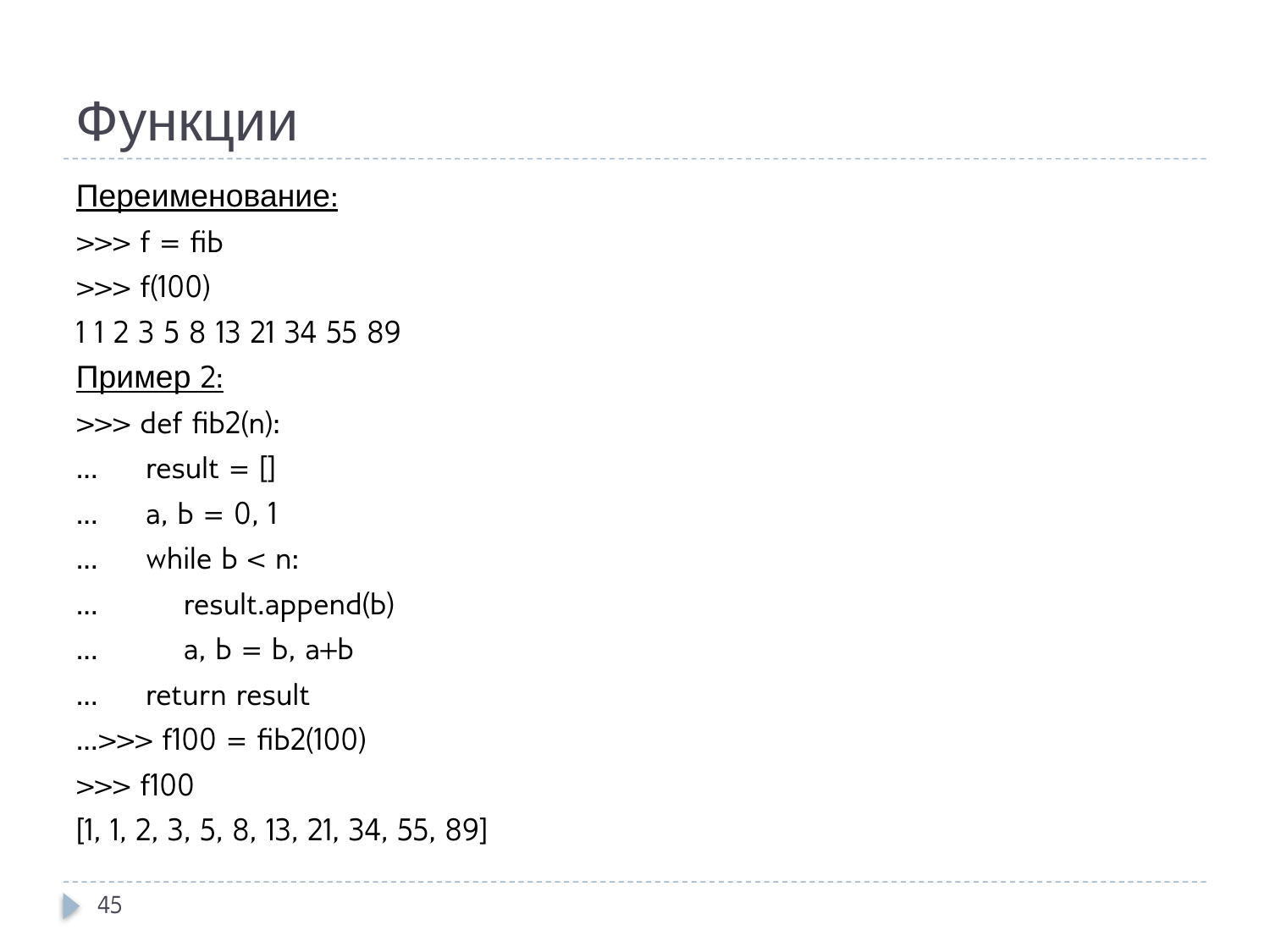

# Функции
Переименование:
>>> f = fib
>>> f(100)
1 1 2 3 5 8 13 21 34 55 89
Пример 2:
>>> def fib2(n):
...     result = []
...     a, b = 0, 1
...     while b < n:
...         result.append(b)
...         a, b = b, a+b
...     return result
...>>> f100 = fib2(100)
>>> f100
[1, 1, 2, 3, 5, 8, 13, 21, 34, 55, 89]
45